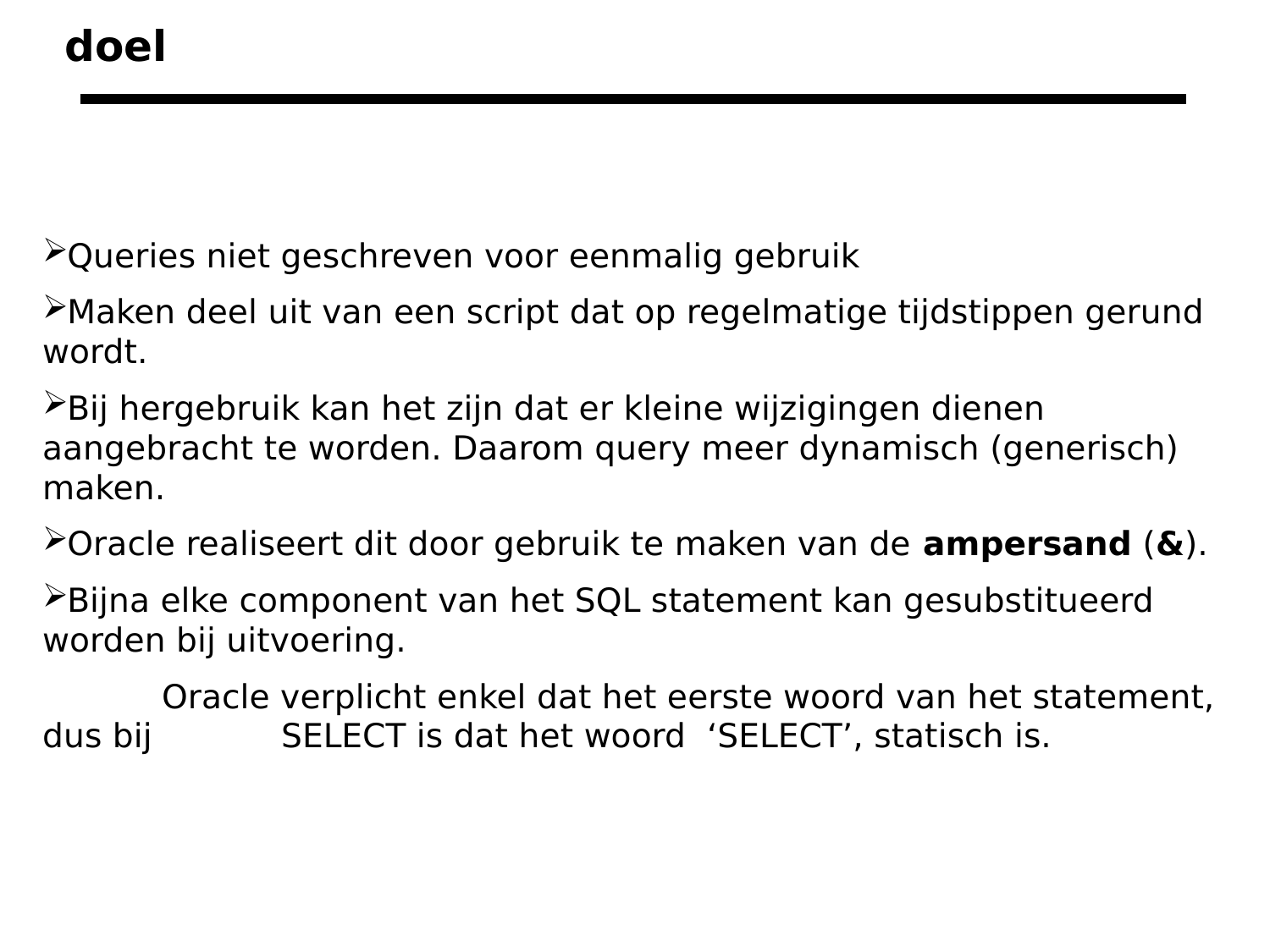

# doel

Queries niet geschreven voor eenmalig gebruik
Maken deel uit van een script dat op regelmatige tijdstippen gerund wordt.
Bij hergebruik kan het zijn dat er kleine wijzigingen dienen aangebracht te worden. Daarom query meer dynamisch (generisch) maken.
Oracle realiseert dit door gebruik te maken van de ampersand (&).
Bijna elke component van het SQL statement kan gesubstitueerd worden bij uitvoering.
	Oracle verplicht enkel dat het eerste woord van het statement, dus bij 	SELECT is dat het woord  ‘SELECT’, statisch is.